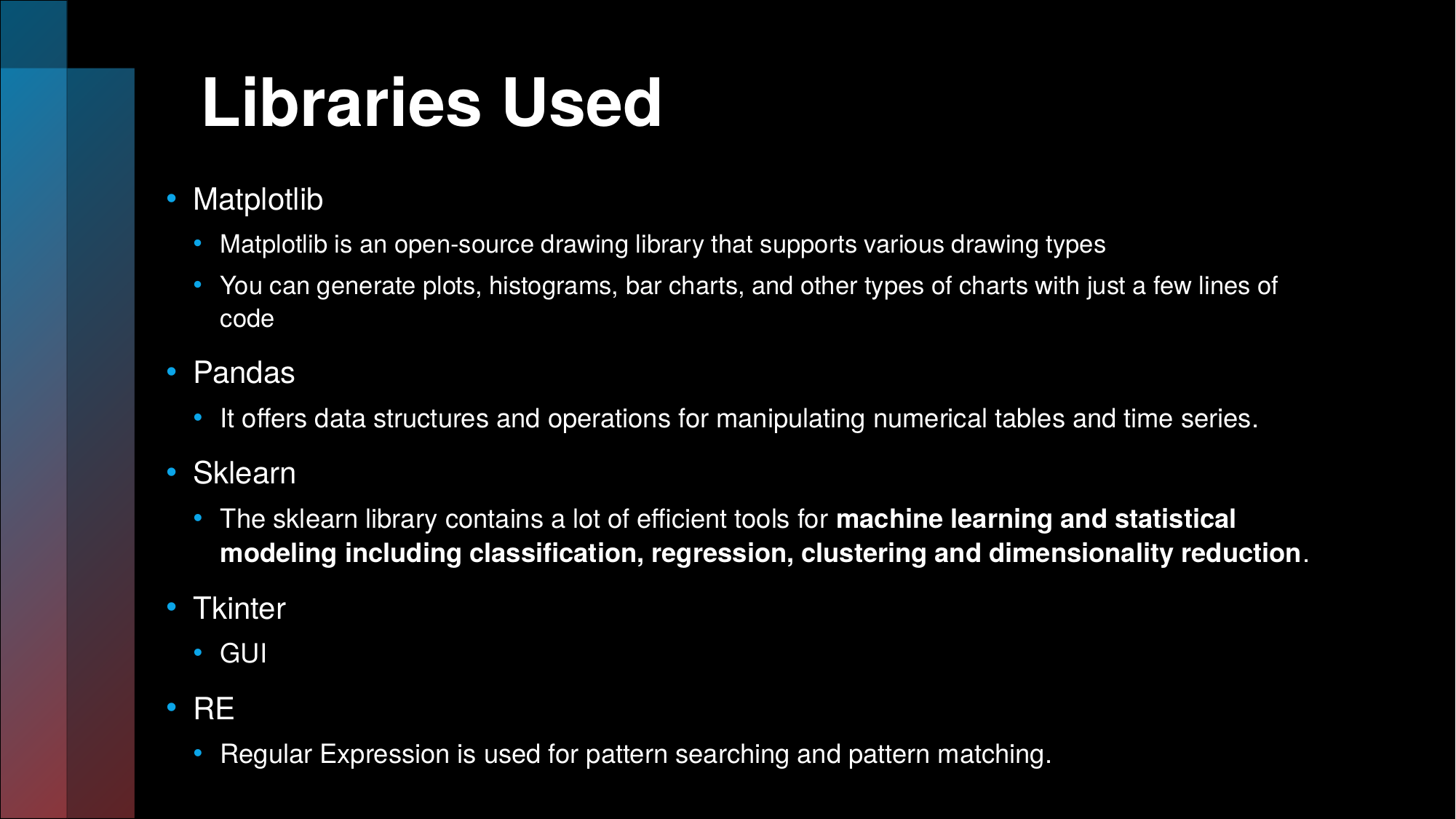

# Libraries Used
Matplotlib
Matplotlib is an open-source drawing library that supports various drawing types
You can generate plots, histograms, bar charts, and other types of charts with just a few lines of code
Pandas
It offers data structures and operations for manipulating numerical tables and time series.
Sklearn
The sklearn library contains a lot of efficient tools for machine learning and statistical modeling including classification, regression, clustering and dimensionality reduction.
Tkinter
GUI
RE
Regular Expression is used for pattern searching and pattern matching.